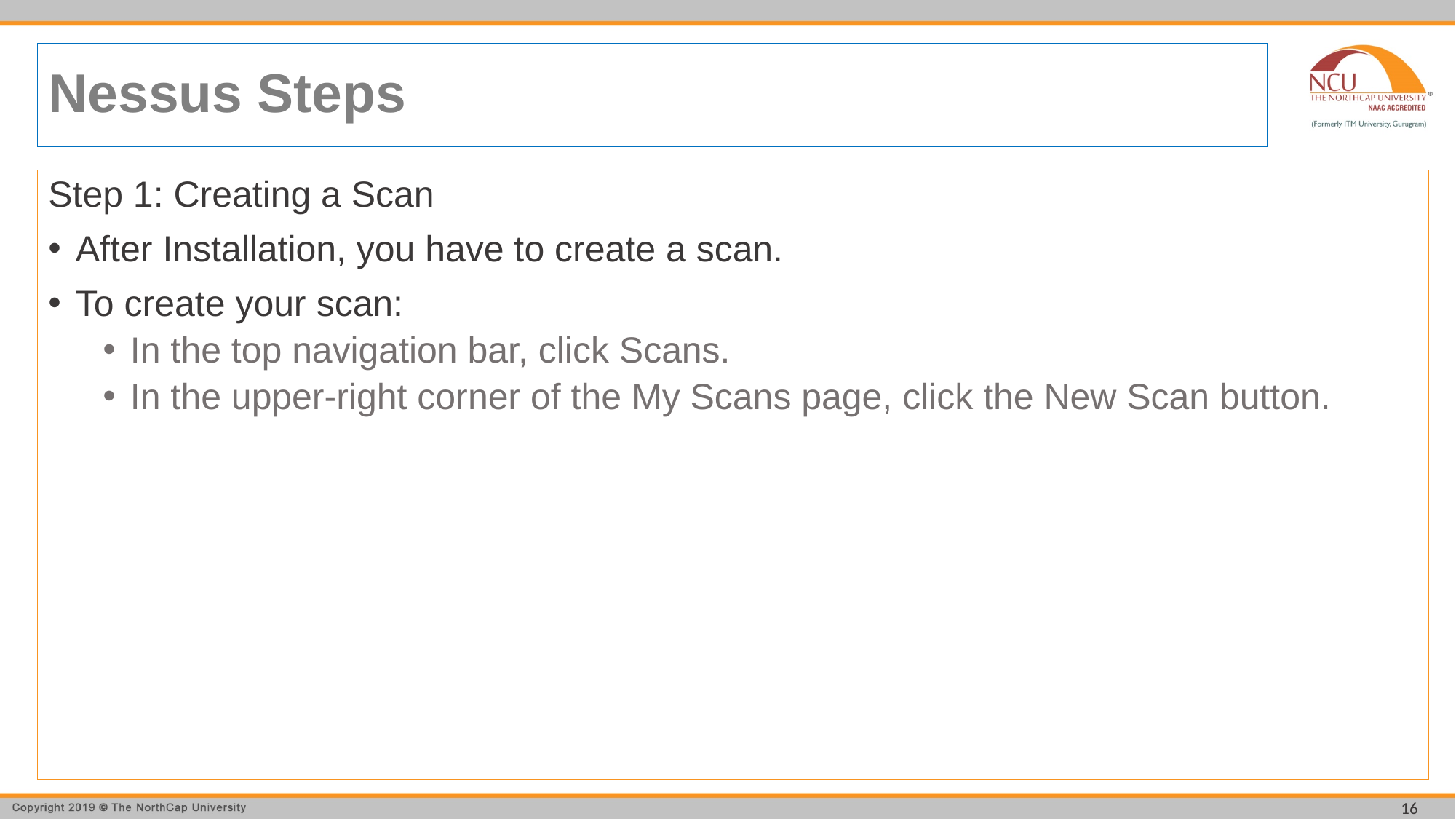

# Nessus Steps
Step 1: Creating a Scan
After Installation, you have to create a scan.
To create your scan:
In the top navigation bar, click Scans.
In the upper-right corner of the My Scans page, click the New Scan button.

16